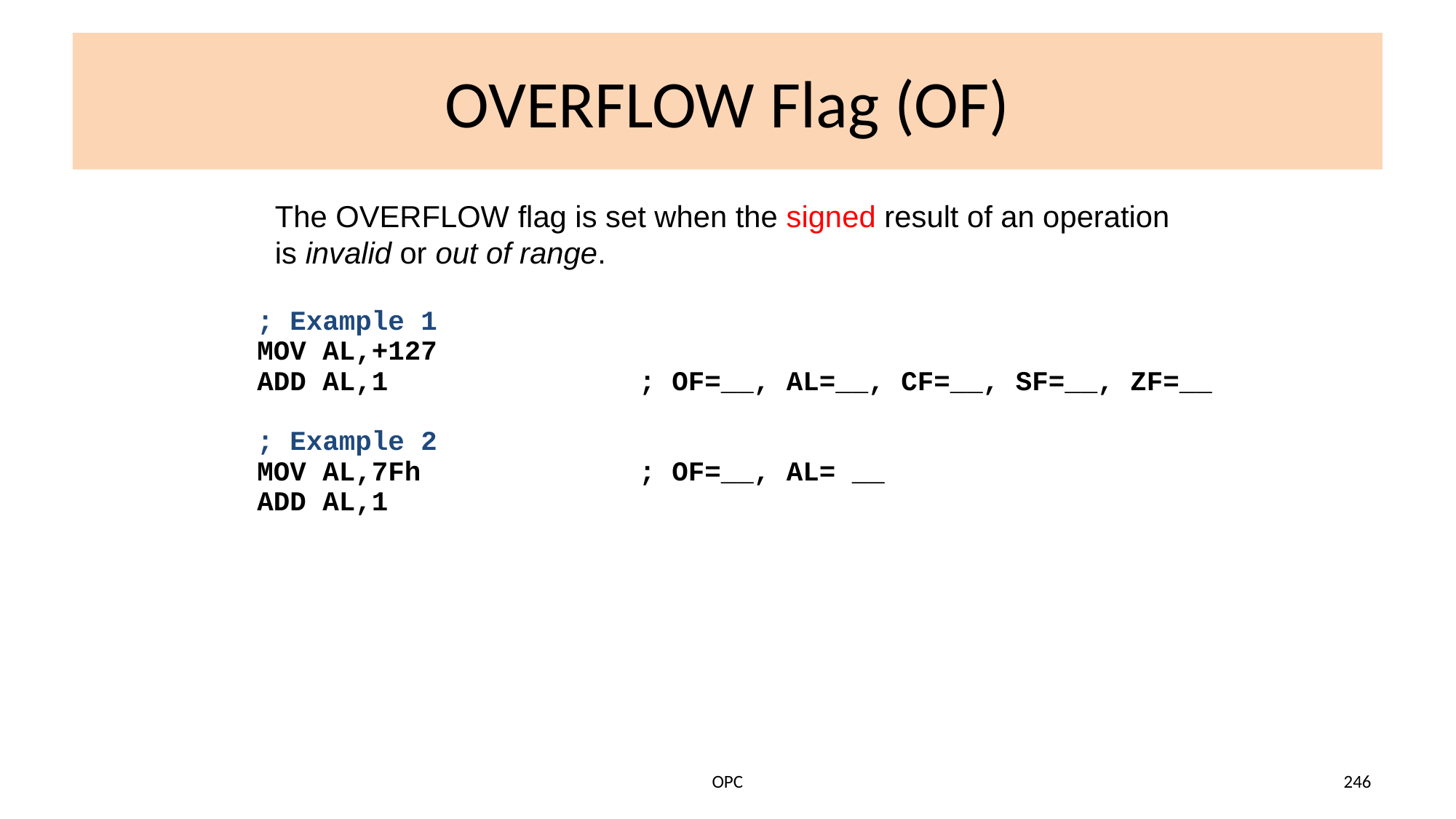

# OVERFLOW Flag (OF)
The OVERFLOW flag is set when the signed result of an operation is invalid or out of range.
; Example 1
MOV AL,+127
ADD AL,1	; OF=__, AL=__, CF=__, SF=__, ZF=__

; Example 2
MOV AL,7Fh	; OF=__, AL= __
ADD AL,1
OPC
246